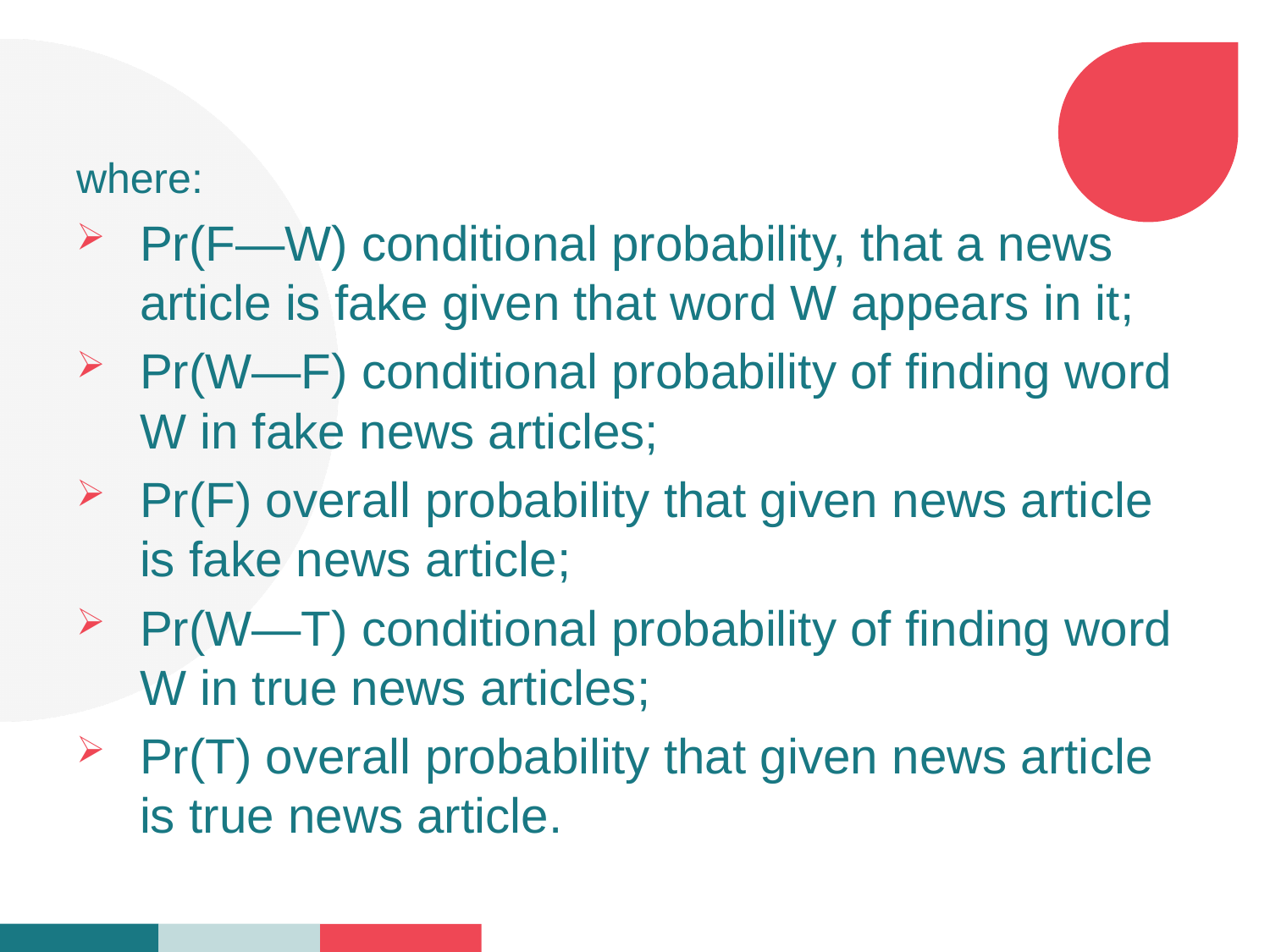

where:
Pr(F—W) conditional probability, that a news article is fake given that word W appears in it;
Pr(W—F) conditional probability of finding word W in fake news articles;
Pr(F) overall probability that given news article is fake news article;
Pr(W—T) conditional probability of finding word W in true news articles;
Pr(T) overall probability that given news article is true news article.